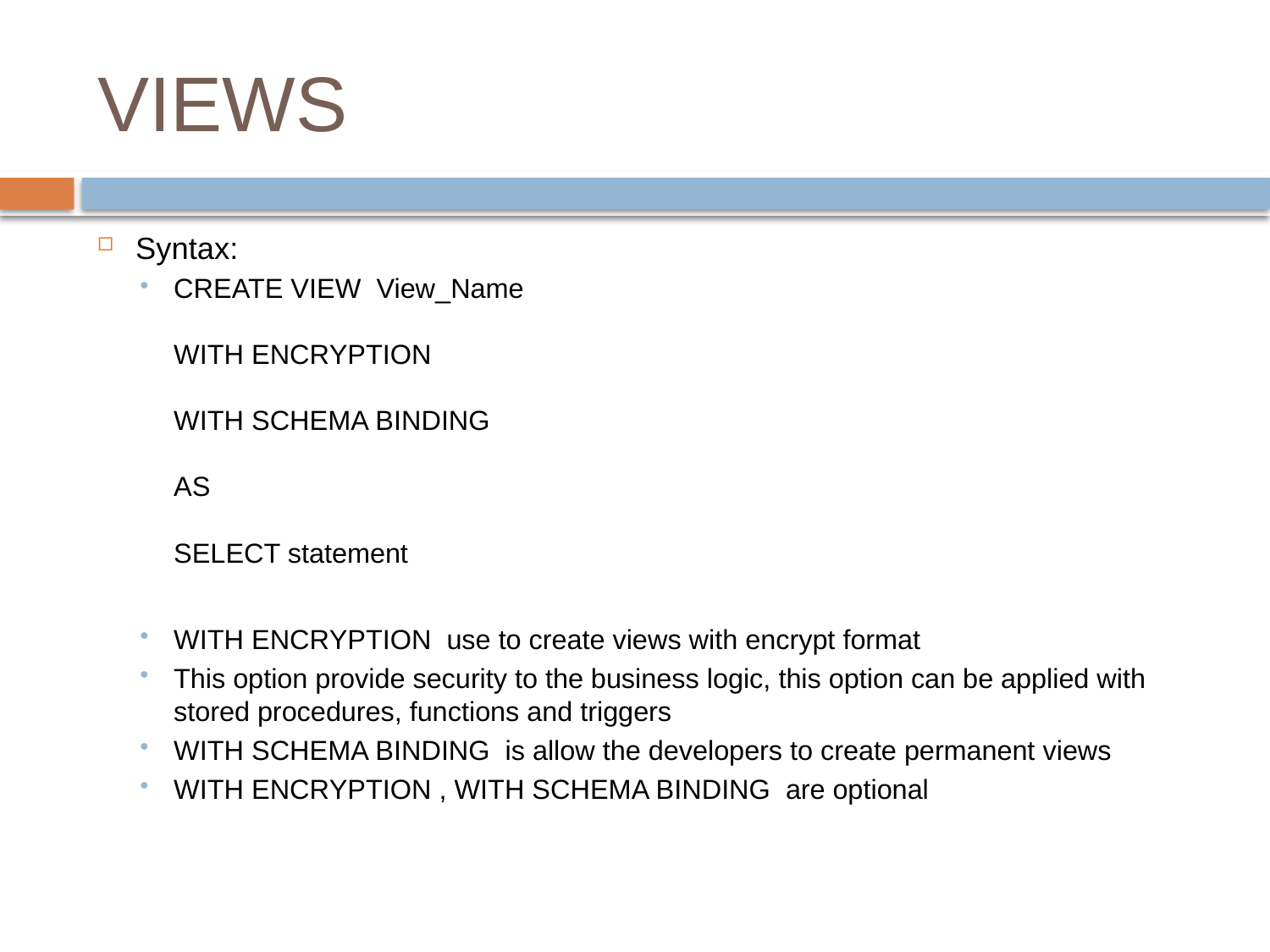

# VIEWS
Syntax:
CREATE VIEW  View_Name
WITH ENCRYPTION
WITH SCHEMA BINDING
AS
SELECT statement

WITH ENCRYPTION  use to create views with encrypt format
This option provide security to the business logic, this option can be applied with stored procedures, functions and triggers
WITH SCHEMA BINDING  is allow the developers to create permanent views
WITH ENCRYPTION , WITH SCHEMA BINDING  are optional